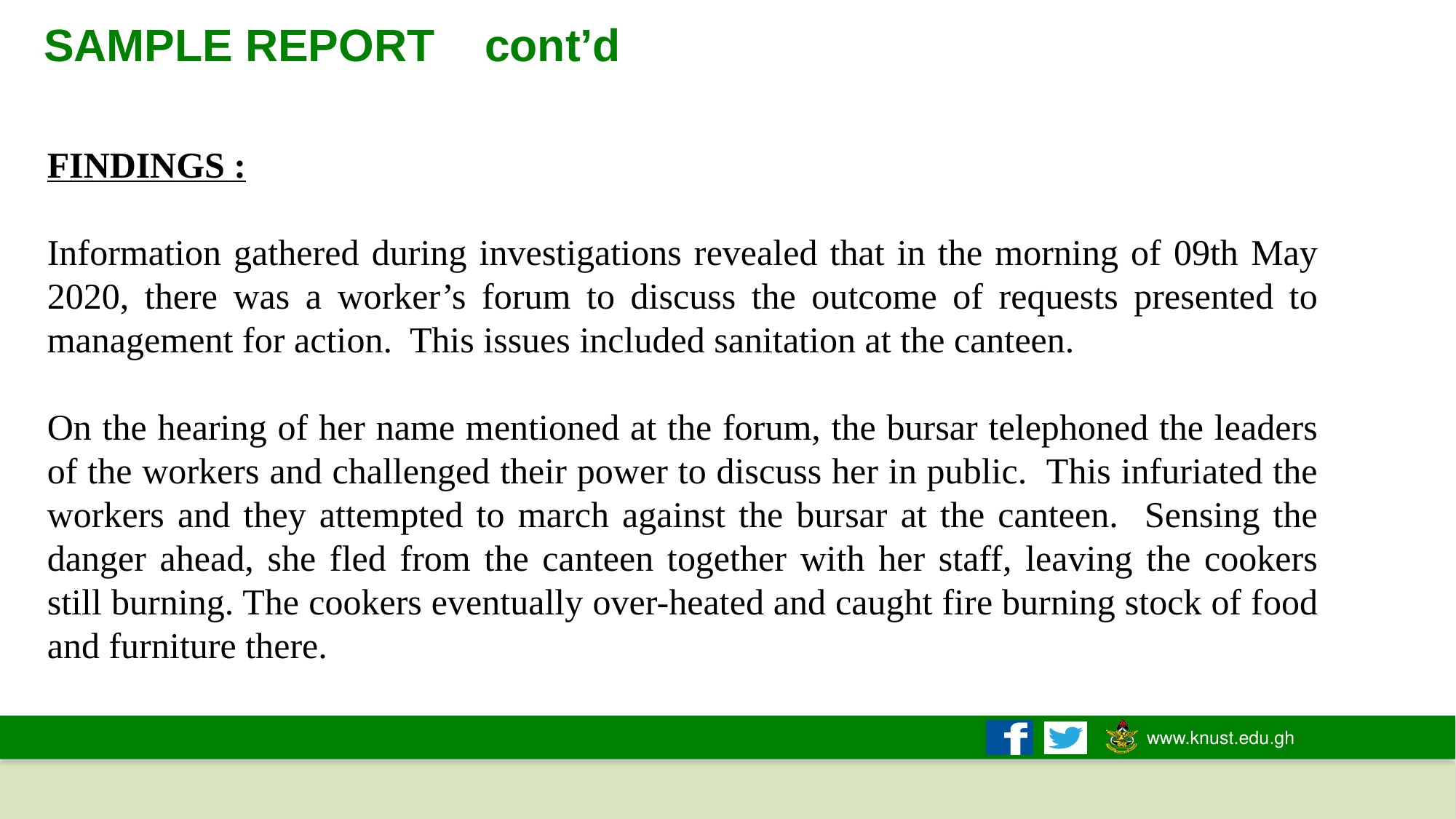

SAMPLE REPORT    cont’d
FINDINGS :

Information gathered during investigations revealed that in the morning of 09th May 2020, there was a worker’s forum to discuss the outcome of requests presented to management for action.  This issues included sanitation at the canteen.

On the hearing of her name mentioned at the forum, the bursar telephoned the leaders of the workers and challenged their power to discuss her in public.  This infuriated the workers and they attempted to march against the bursar at the canteen.  Sensing the danger ahead, she fled from the canteen together with her staff, leaving the cookers still burning. The cookers eventually over-heated and caught fire burning stock of food and furniture there.
22